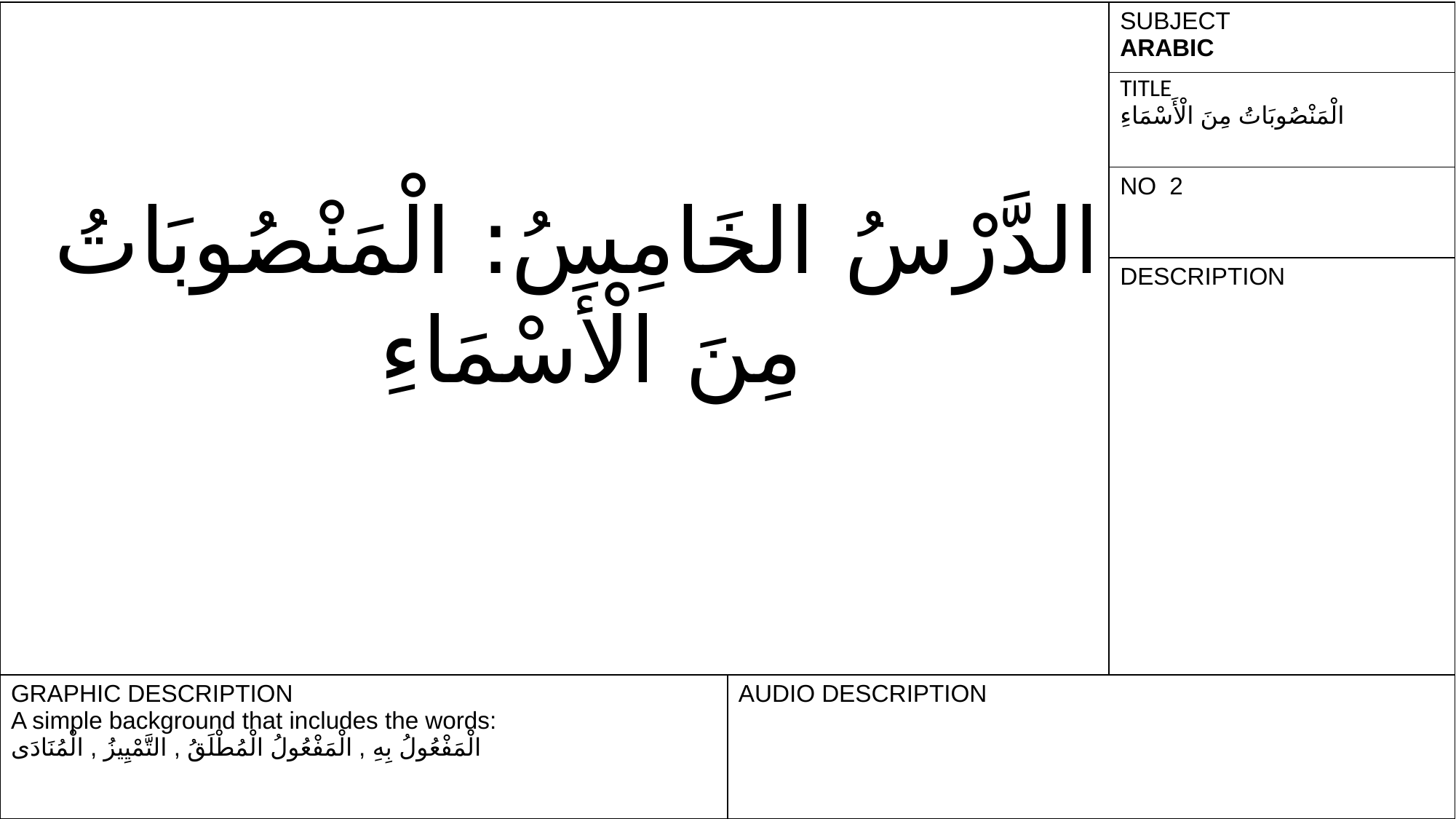

|  |  | SUBJECT ARABIC |
| --- | --- | --- |
|  |  | TITLE الْمَنْصُوبَاتُ مِنَ الْأَسْمَاءِ |
|  |  | NO 2 |
|  |  | DESCRIPTION |
| GRAPHIC DESCRIPTION A simple background that includes the words: الْمَفْعُولُ بِهِ , الْمَفْعُولُ الْمُطْلَقُ , التَّمْيِيزُ , الْمُنَادَى | AUDIO DESCRIPTION |  |
الدَّرْسُ الخَامِسُ: الْمَنْصُوبَاتُ مِنَ الْأَسْمَاءِ